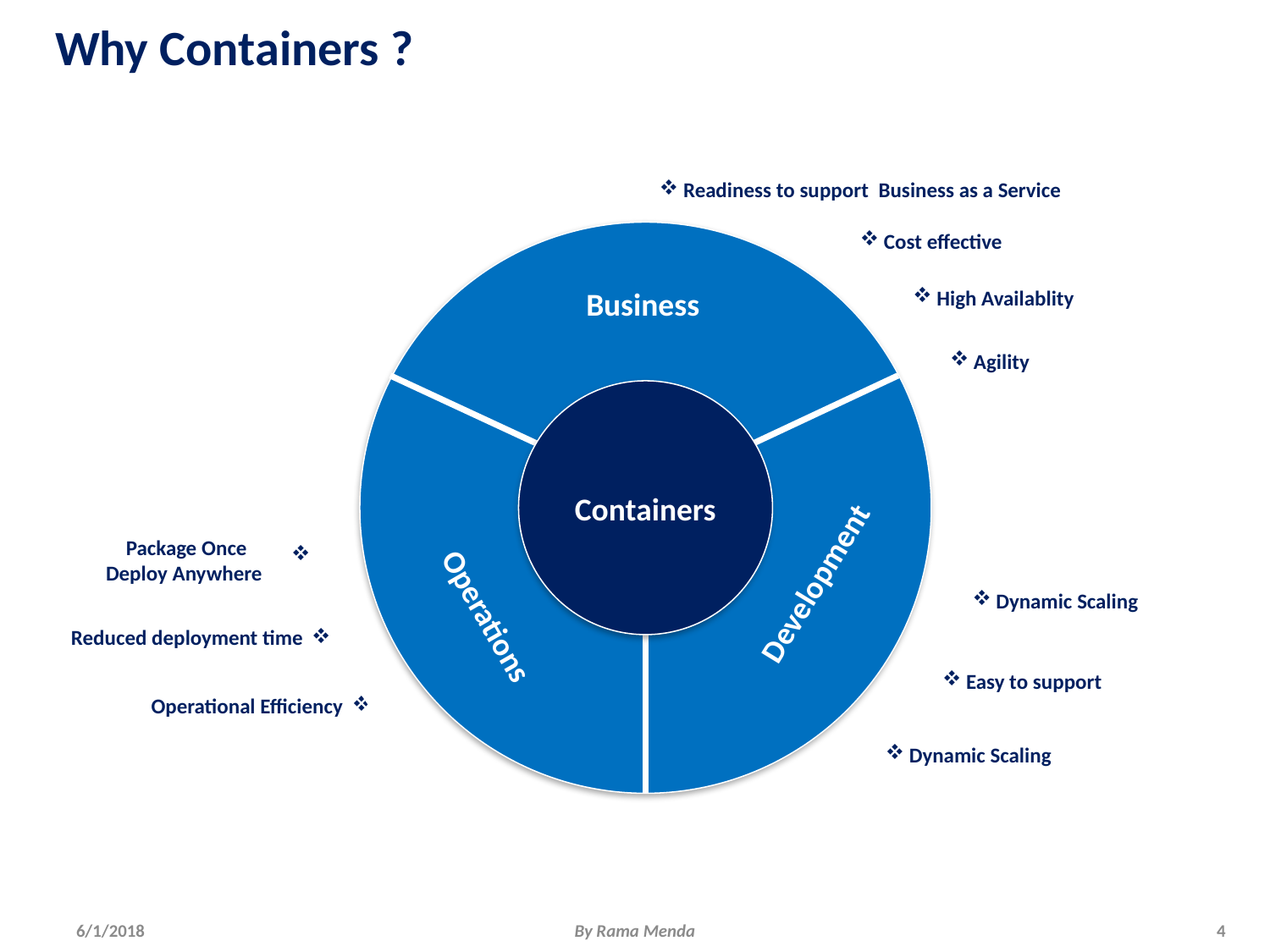

# Why Containers ?
Readiness to support  Business as a Service

Cost effective
Business
High Availablity
Agility
Containers
Package Once
Deploy Anywhere

Development
Dynamic Scaling
Operations
Reduced deployment time

Easy to support
Operational Efficiency

Dynamic Scaling
6/1/2018
By Rama Menda
4